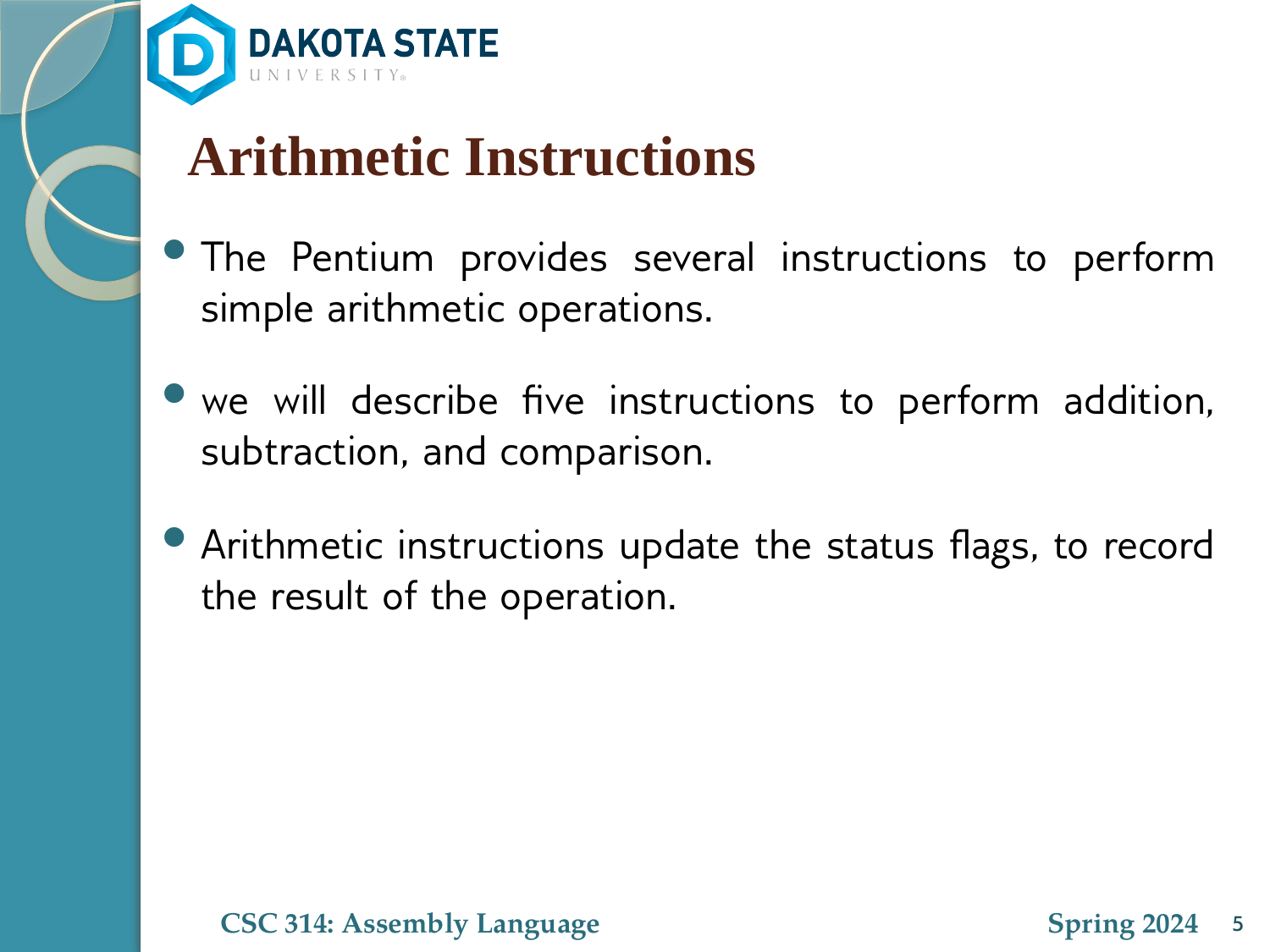

# Arithmetic Instructions
The Pentium provides several instructions to perform simple arithmetic operations.
we will describe five instructions to perform addition, subtraction, and comparison.
Arithmetic instructions update the status flags, to record the result of the operation.

5